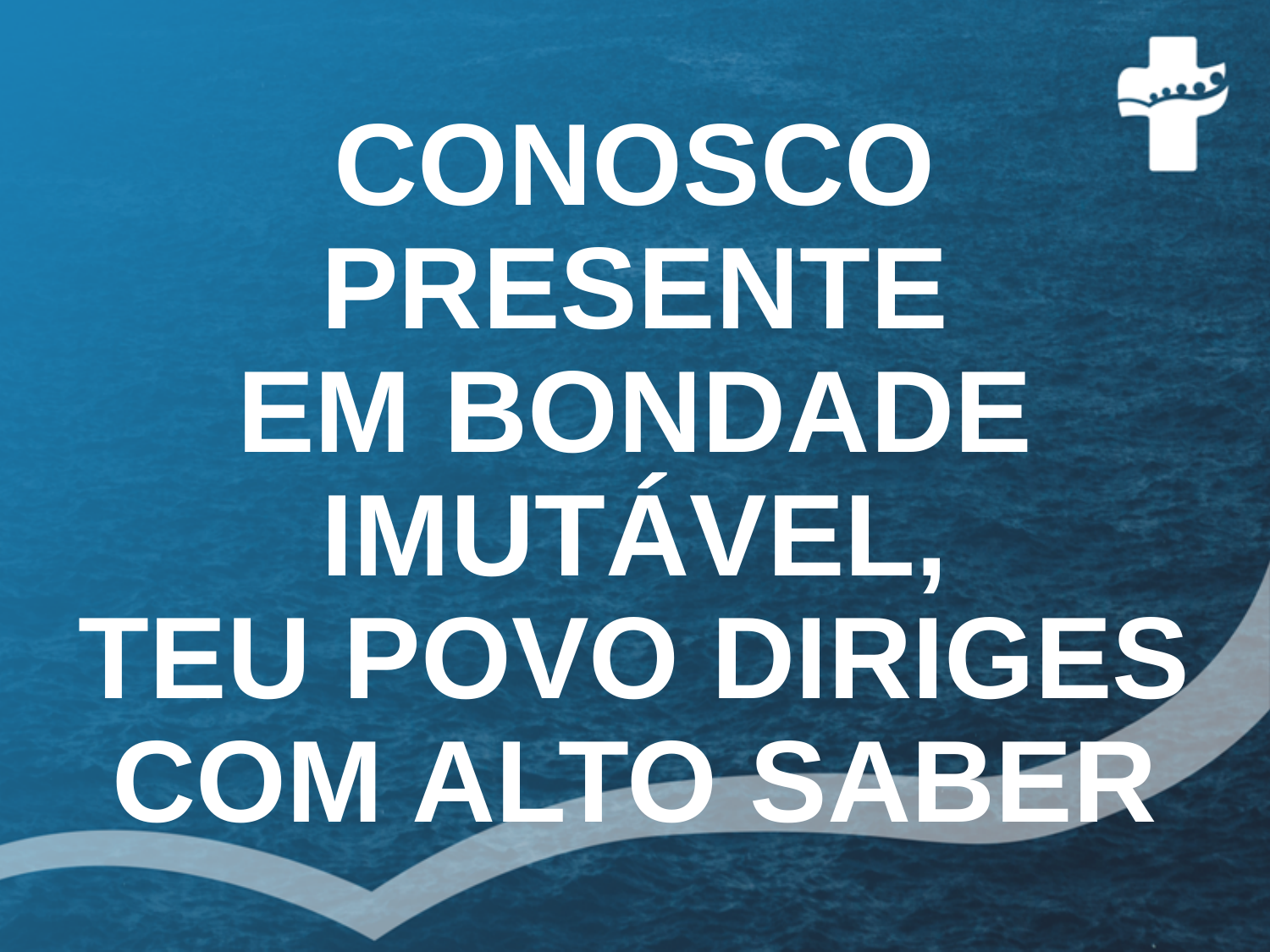

# CONOSCO PRESENTE EM BONDADE IMUTÁVEL, TEU POVO DIRIGES COM ALTO SABER